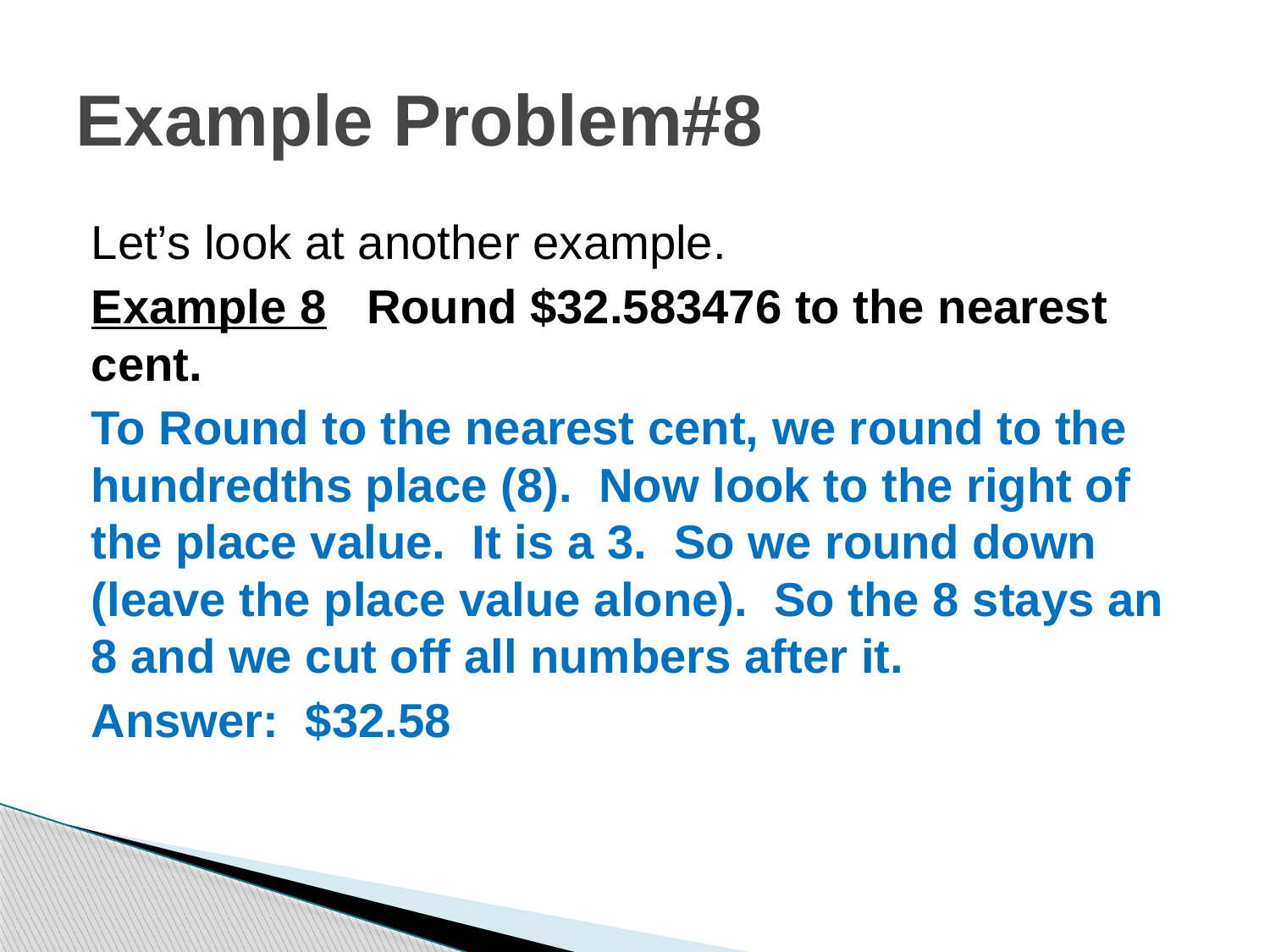

# Example Problem#8
Let’s look at another example.
Example 8   Round $32.583476 to the nearest cent.
To Round to the nearest cent, we round to the hundredths place (8).  Now look to the right of the place value.  It is a 3.  So we round down (leave the place value alone).  So the 8 stays an 8 and we cut off all numbers after it.
Answer:  $32.58